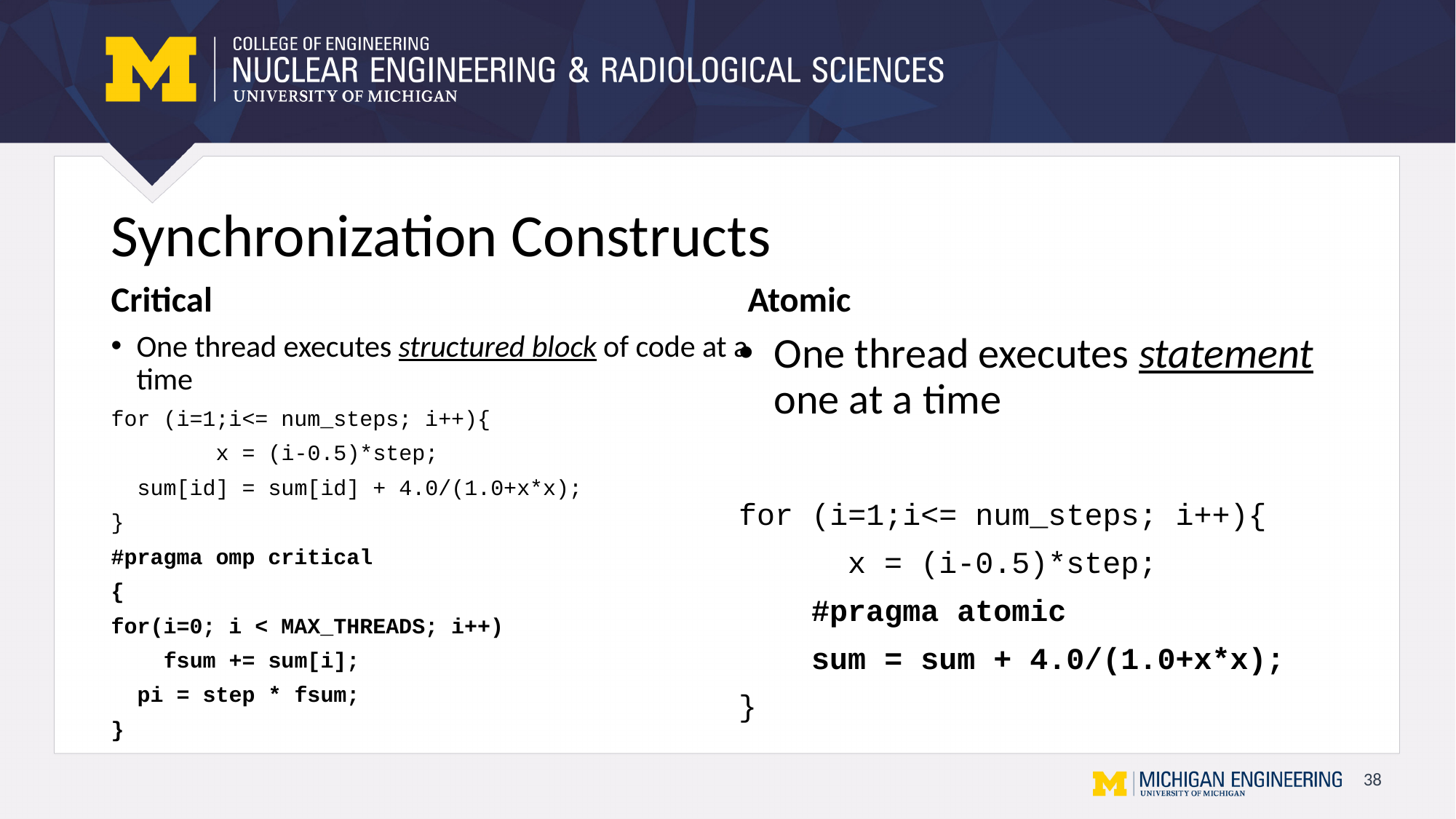

# Synchronization Constructs
Critical
Atomic
One thread executes structured block of code at a time
for (i=1;i<= num_steps; i++){
        x = (i-0.5)*step;
  sum[id] = sum[id] + 4.0/(1.0+x*x);
}
#pragma omp critical
{
for(i=0; i < MAX_THREADS; i++)
    fsum += sum[i];
  pi = step * fsum;
}
One thread executes statement one at a time

for (i=1;i<= num_steps; i++){
      x = (i-0.5)*step;
    #pragma atomic
    sum = sum + 4.0/(1.0+x*x);
}